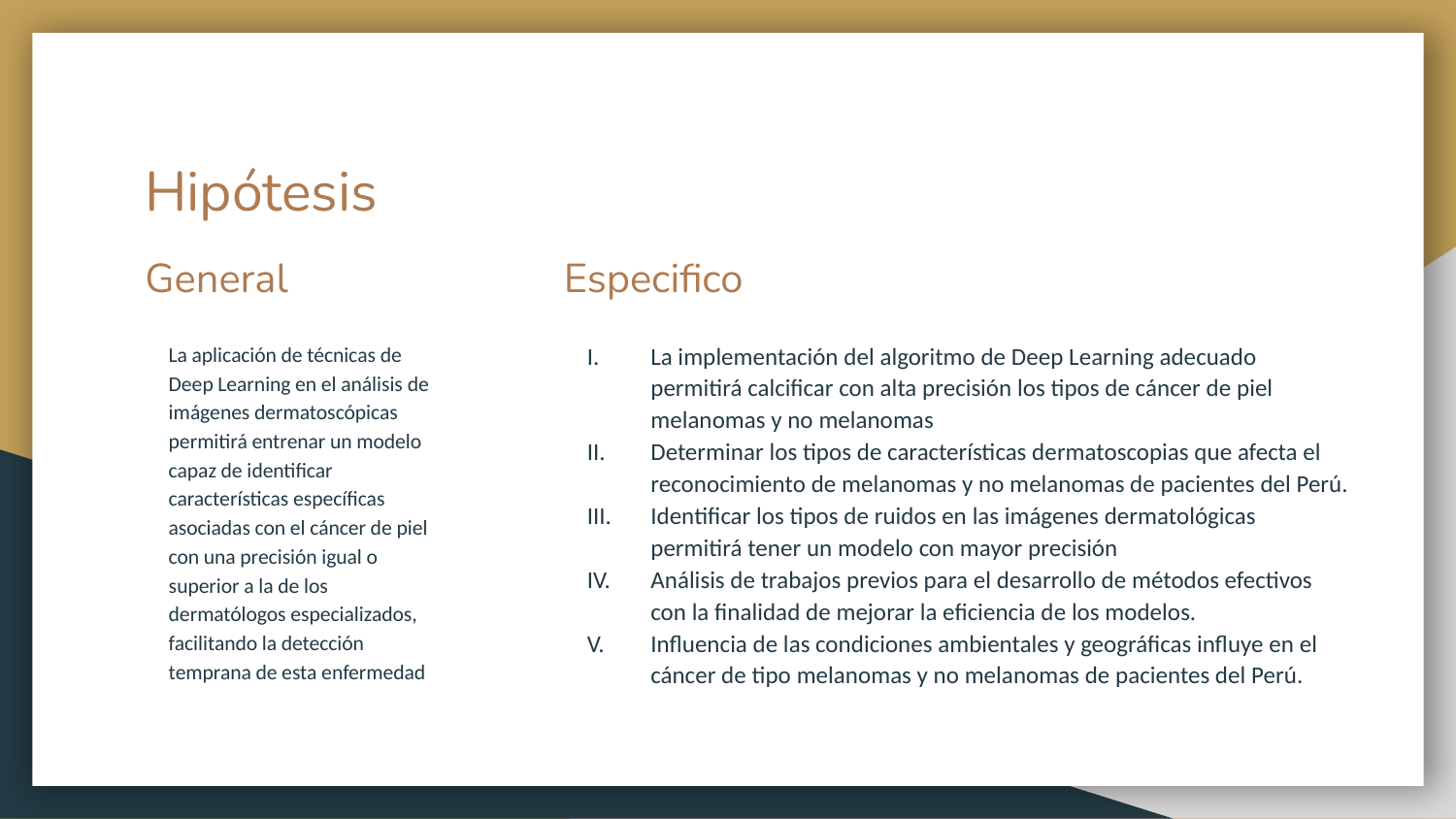

Hipótesis
# General
Especifico
La aplicación de técnicas de Deep Learning en el análisis de imágenes dermatoscópicas permitirá entrenar un modelo capaz de identificar características específicas asociadas con el cáncer de piel con una precisión igual o superior a la de los dermatólogos especializados, facilitando la detección temprana de esta enfermedad

La implementación del algoritmo de Deep Learning adecuado permitirá calcificar con alta precisión los tipos de cáncer de piel melanomas y no melanomas
Determinar los tipos de características dermatoscopias que afecta el reconocimiento de melanomas y no melanomas de pacientes del Perú.
Identificar los tipos de ruidos en las imágenes dermatológicas permitirá tener un modelo con mayor precisión
Análisis de trabajos previos para el desarrollo de métodos efectivos con la finalidad de mejorar la eficiencia de los modelos.
Influencia de las condiciones ambientales y geográficas influye en el cáncer de tipo melanomas y no melanomas de pacientes del Perú.